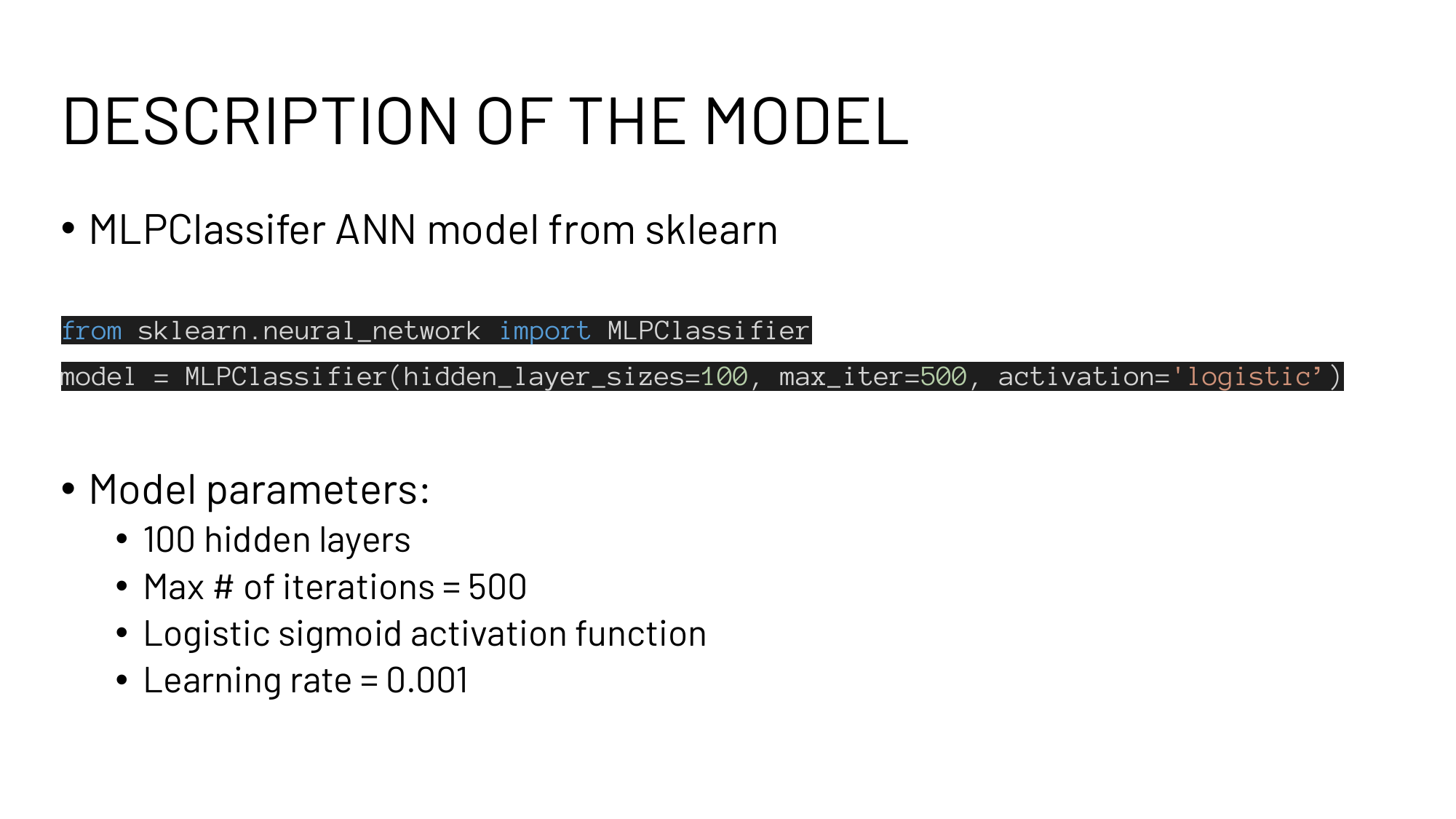

# DESCRIPTION OF THE MODEL
MLPClassifer ANN model from sklearn

from sklearn.neural_network import MLPClassifier
model = MLPClassifier(hidden_layer_sizes=100, max_iter=500, activation='logistic’)

Model parameters:
100 hidden layers
Max # of iterations = 500
Logistic sigmoid activation function
Learning rate = 0.001